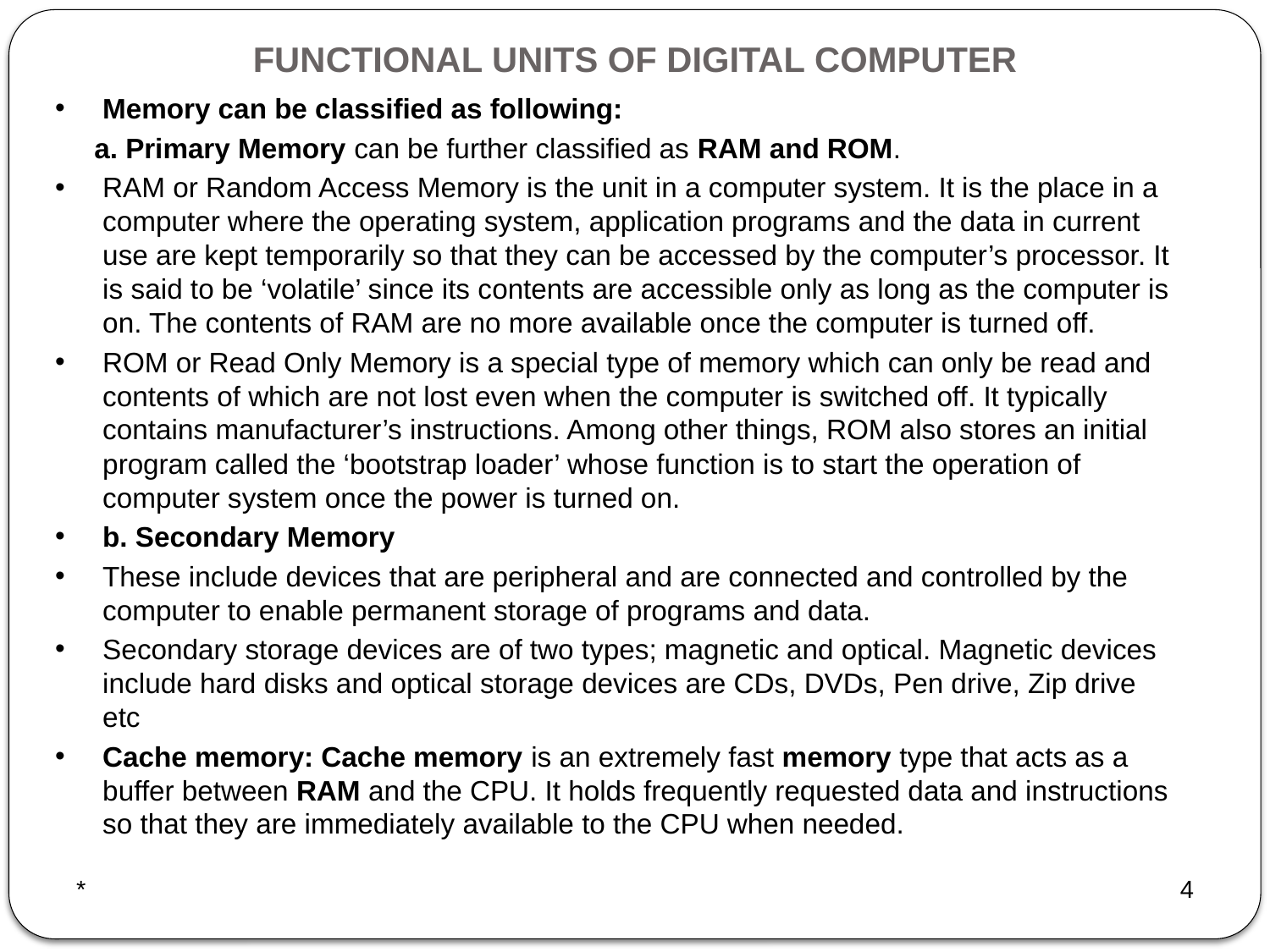

# FUNCTIONAL UNITS OF DIGITAL COMPUTER
Memory can be classified as following:
     a. Primary Memory can be further classified as RAM and ROM.
RAM or Random Access Memory is the unit in a computer system. It is the place in a computer where the operating system, application programs and the data in current use are kept temporarily so that they can be accessed by the computer’s processor. It is said to be ‘volatile’ since its contents are accessible only as long as the computer is on. The contents of RAM are no more available once the computer is turned off.
ROM or Read Only Memory is a special type of memory which can only be read and contents of which are not lost even when the computer is switched off. It typically contains manufacturer’s instructions. Among other things, ROM also stores an initial program called the ‘bootstrap loader’ whose function is to start the operation of computer system once the power is turned on.
b. Secondary Memory
These include devices that are peripheral and are connected and controlled by the computer to enable permanent storage of programs and data.
Secondary storage devices are of two types; magnetic and optical. Magnetic devices include hard disks and optical storage devices are CDs, DVDs, Pen drive, Zip drive etc
Cache memory: Cache memory is an extremely fast memory type that acts as a buffer between RAM and the CPU. It holds frequently requested data and instructions so that they are immediately available to the CPU when needed.
*
4